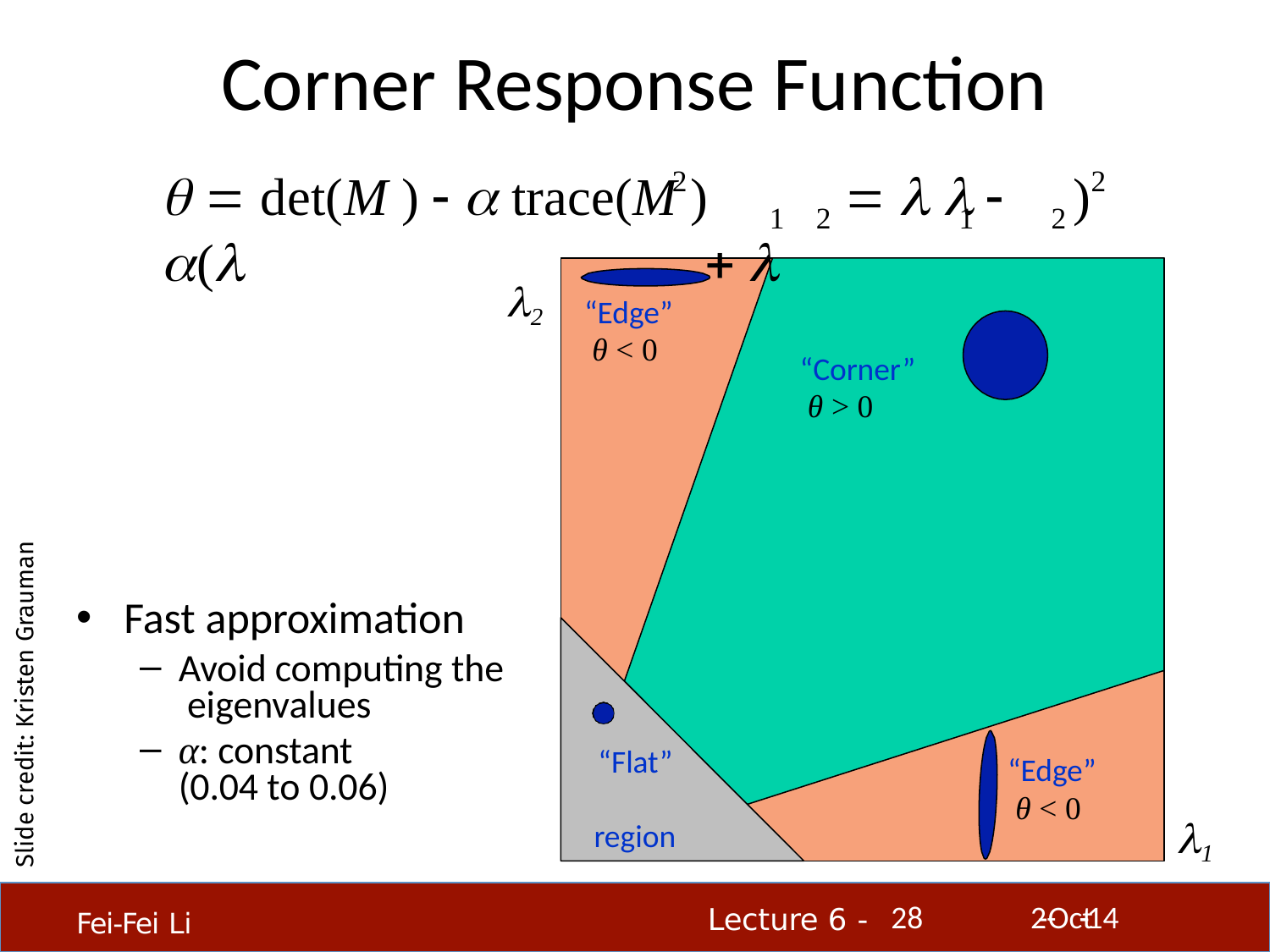

# Corner Response Function
θ = det(M ) − α trace(M )	= λ λ	− α(λ	+ λ
2
2
)
1	2
1
2

λ2
“Edge”
θ < 0
“Corner”
θ > 0
Slide credit: Kristen Grauman
Fast approximation
Avoid computing the  eigenvalues
α: constant  (0.04 to 0.06)
“Flat”  region
“Edge”
θ < 0
λ1
28
2-­‐Oct-­‐14
Lecture 6 -
Fei-Fei Li